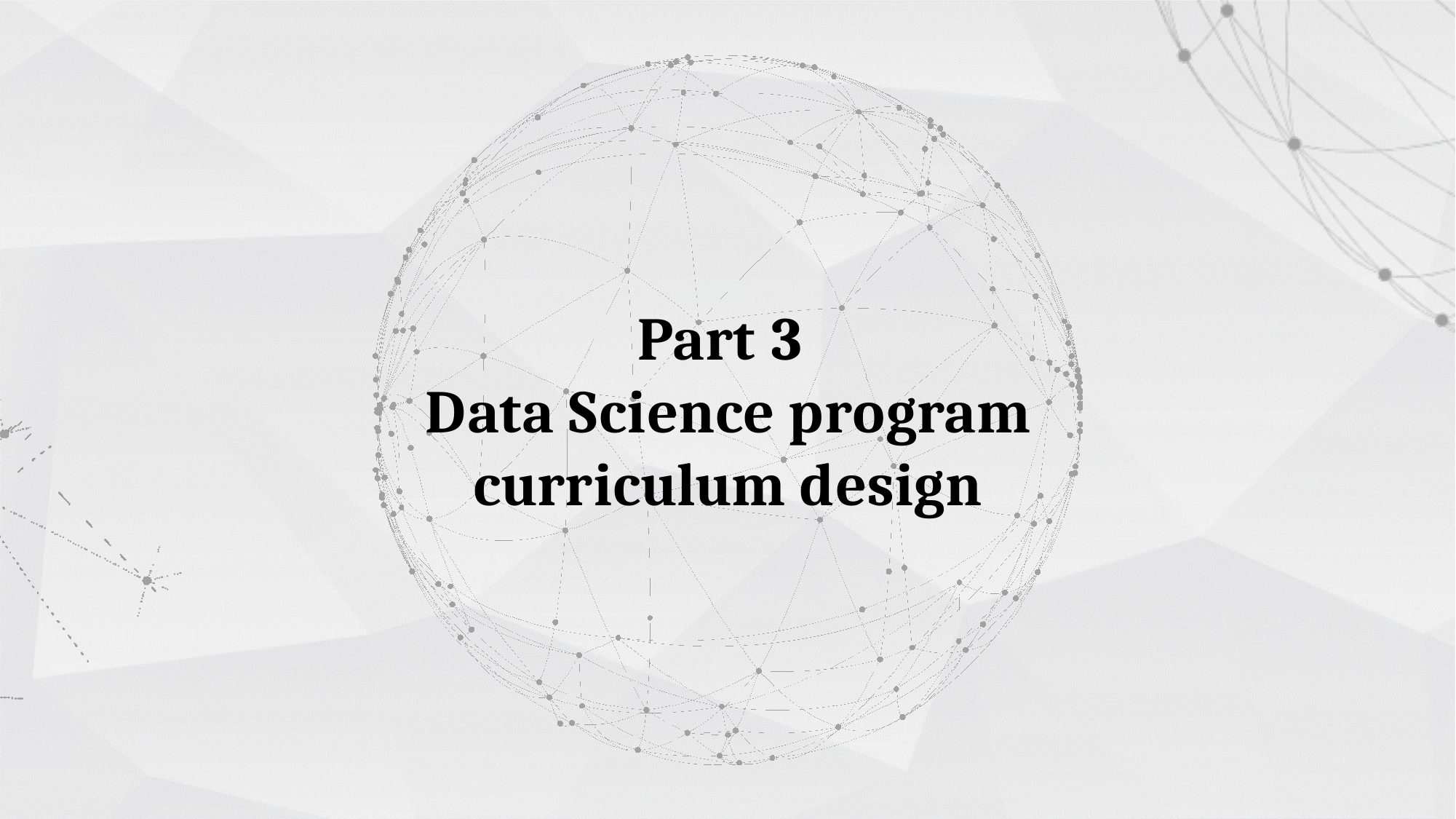

Part 3
Data Science program curriculum design